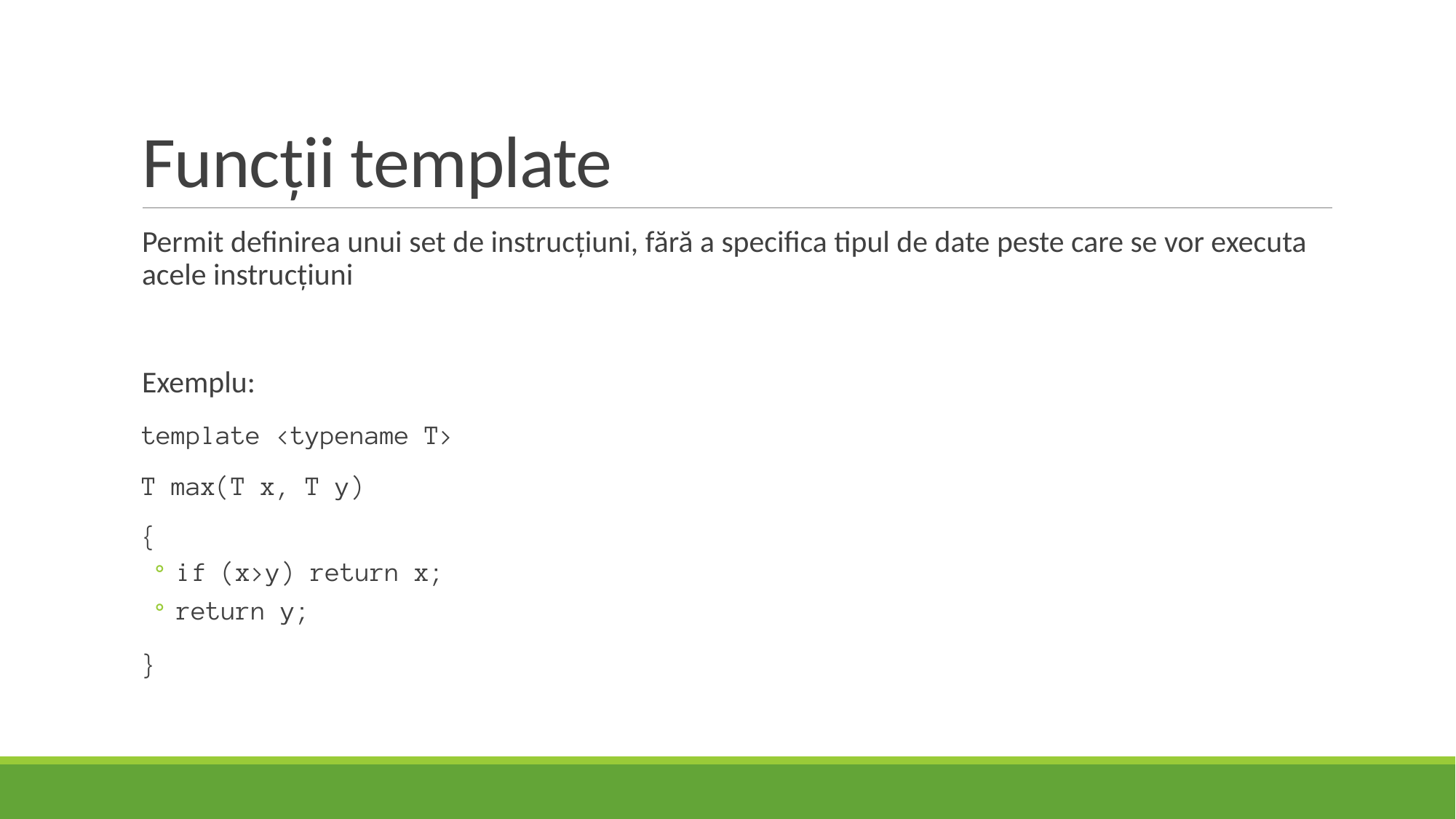

# Funcții template
Permit definirea unui set de instrucțiuni, fără a specifica tipul de date peste care se vor executa acele instrucțiuni

Exemplu:
template <typename T>
T max(T x, T y)
{
if (x>y) return x;
return y;
}